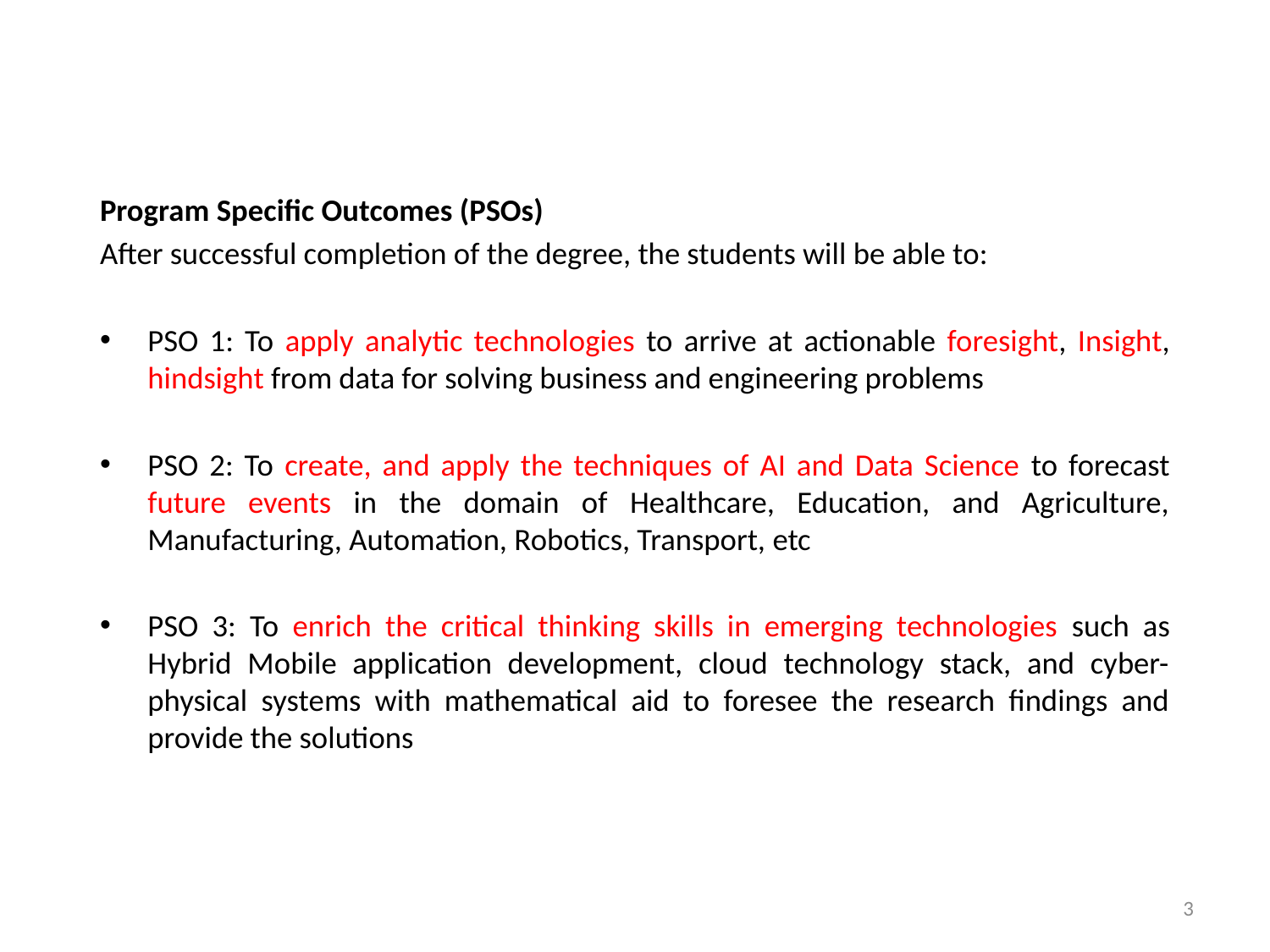

Program Specific Outcomes (PSOs)
After successful completion of the degree, the students will be able to:

PSO 1: To apply analytic technologies to arrive at actionable foresight, Insight, hindsight from data for solving business and engineering problems

PSO 2: To create, and apply the techniques of AI and Data Science to forecast future events in the domain of Healthcare, Education, and Agriculture, Manufacturing, Automation, Robotics, Transport, etc

PSO 3: To enrich the critical thinking skills in emerging technologies such as Hybrid Mobile application development, cloud technology stack, and cyber-physical systems with mathematical aid to foresee the research findings and provide the solutions
3